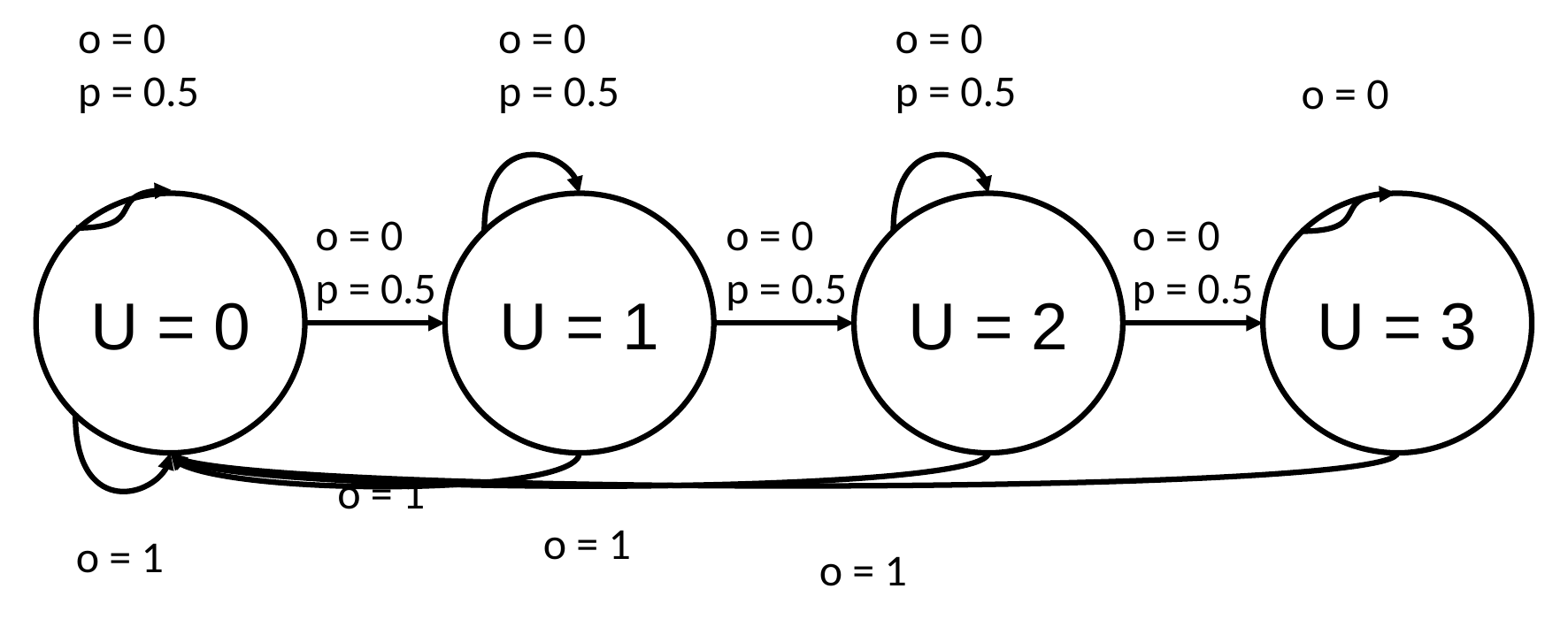

o = 0
p = 0.5
o = 0
p = 0.5
o = 0
p = 0.5
o = 0
U = 0
U = 1
U = 2
U = 3
o = 0
p = 0.5
o = 0
p = 0.5
o = 0
p = 0.5
o = 1
o = 1
o = 1
o = 1